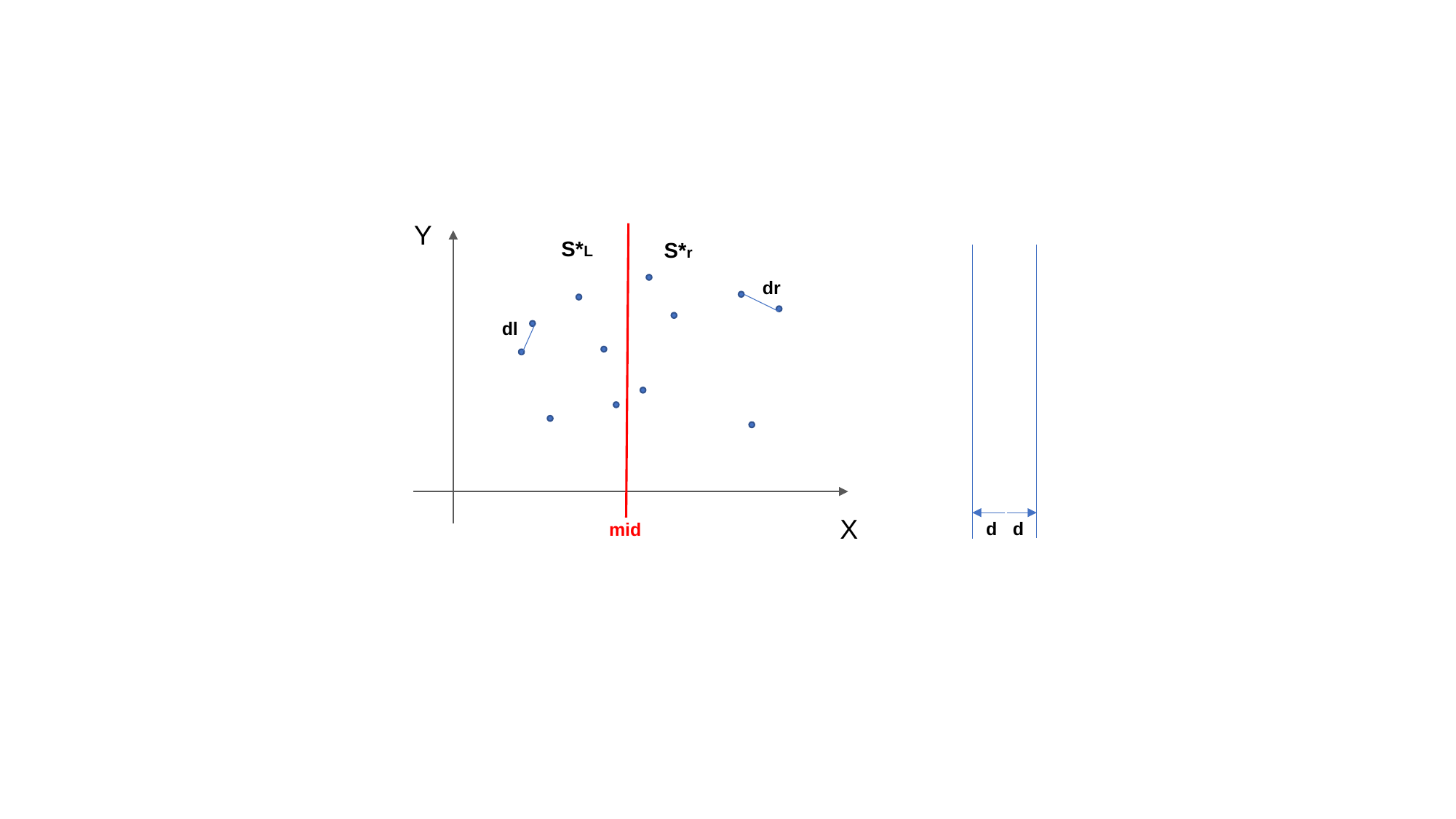

Y
S*L
S*r
dr

dl

X
mid
d
d